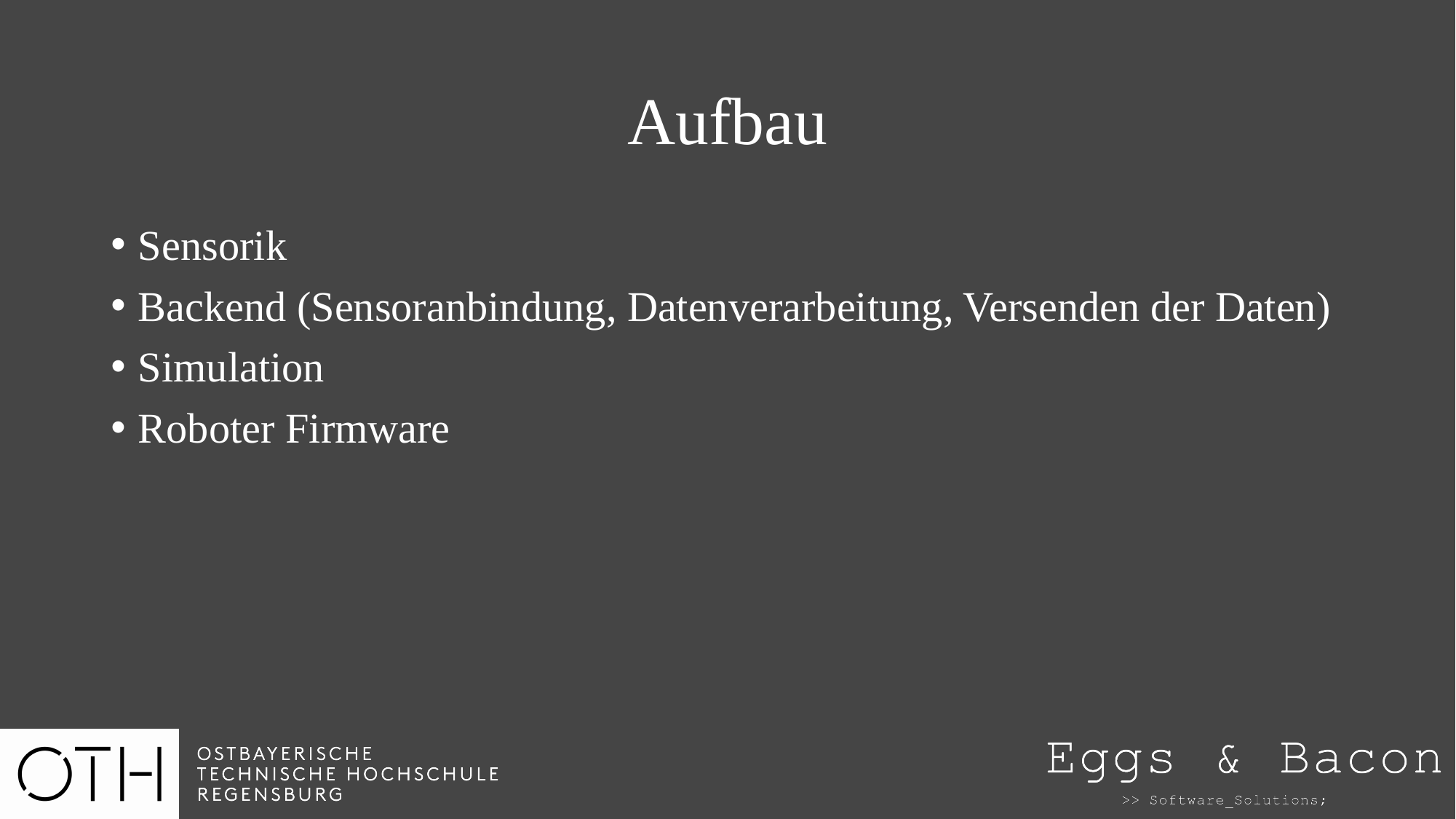

# Aufbau
Sensorik
Backend (Sensoranbindung, Datenverarbeitung, Versenden der Daten)
Simulation
Roboter Firmware